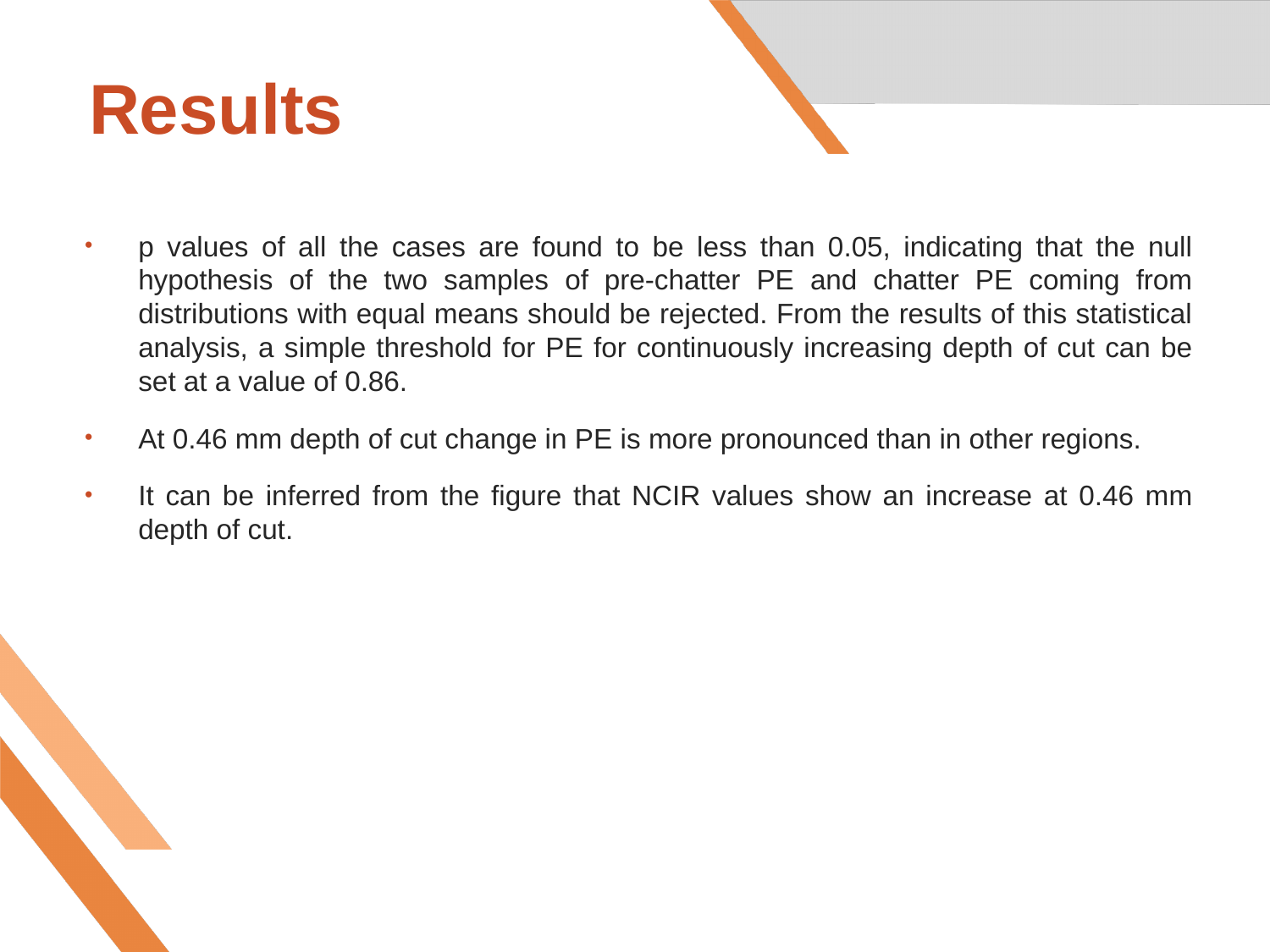

# Results
p values of all the cases are found to be less than 0.05, indicating that the null hypothesis of the two samples of pre-chatter PE and chatter PE coming from distributions with equal means should be rejected. From the results of this statistical analysis, a simple threshold for PE for continuously increasing depth of cut can be set at a value of 0.86.
At 0.46 mm depth of cut change in PE is more pronounced than in other regions.
It can be inferred from the figure that NCIR values show an increase at 0.46 mm depth of cut.